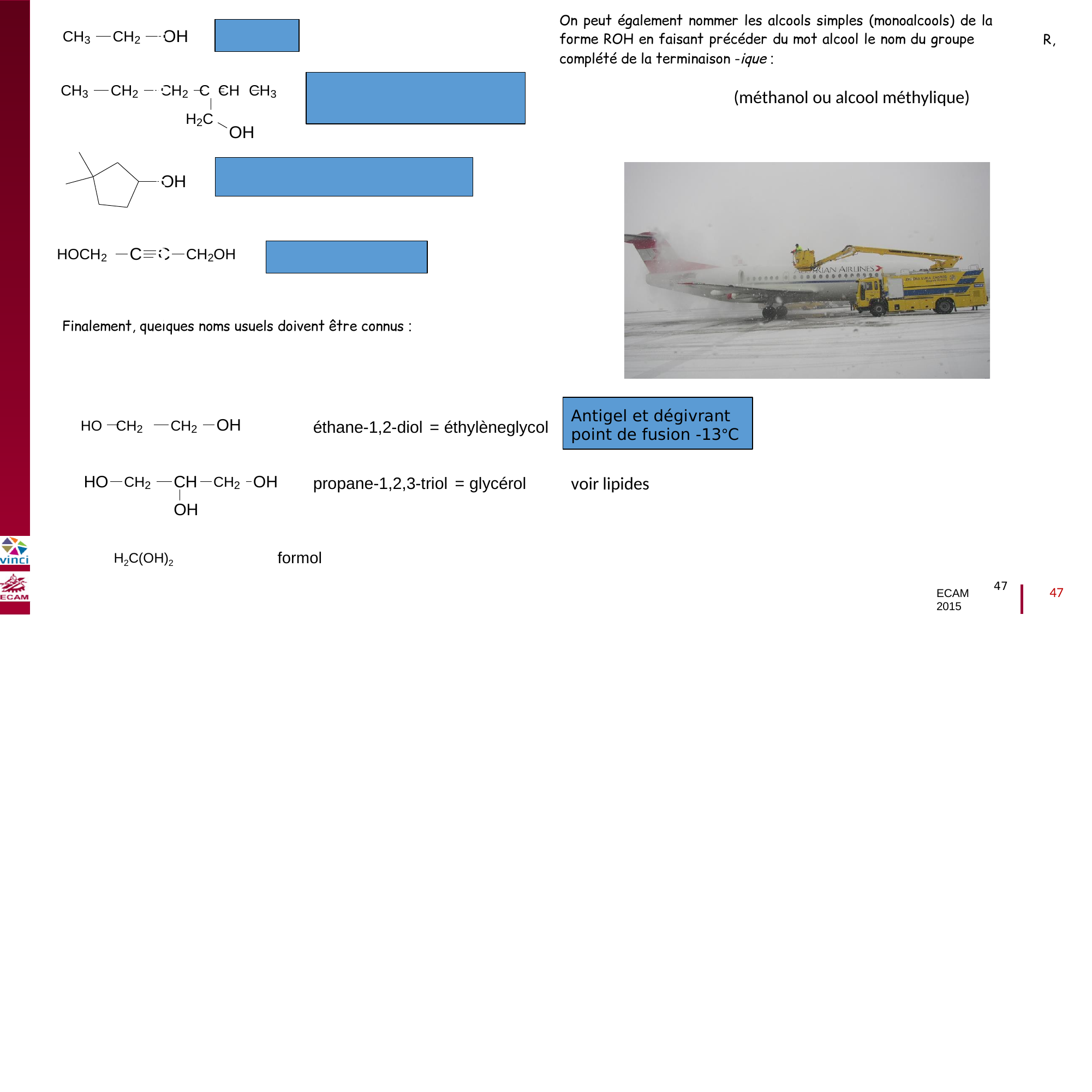

On peut également nommer les alcools simples (monoalcools) de la
éthanol

CH3
CH2
OH
forme ROH en faisant précéder du mot alcool le nom du groupe
complété de la terminaison -ique :
R,

2-propylbut-2-èn-1-ol

CH3
CH2
CH2   C CH  CH3
(méthanol ou alcool méthylique)

H2C

OH

3,3-diméthylcyclopentan-1-ol

B2040-Chimie du vivant et environnement

OH

but-2-yne-1,4-diol

HOCH2
C
C
CH2OH

Finalement, quelques noms usuels doivent être connus :

Antigel et dégivrant point de fusion -13°C

HO   CH2
CH2
OH
éthane-1,2-diol = éthylèneglycol

HO
CH2
CH
CH2
OH
propane-1,2,3-triol = glycérol
voir lipides

OH

H2C(OH)2
formol

47

47
ECAM 2015